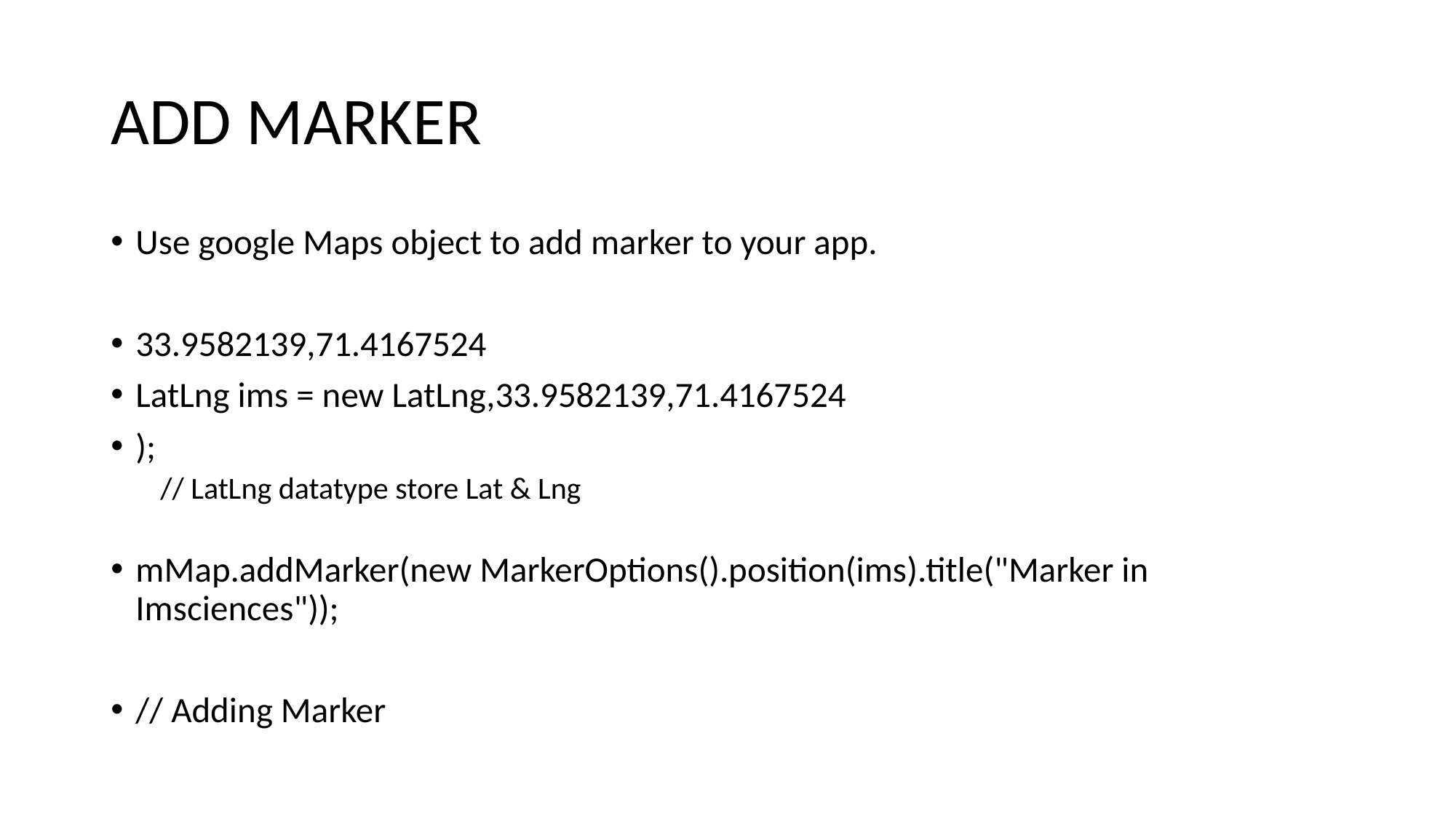

# ADD MARKER
Use google Maps object to add marker to your app.

33.9582139,71.4167524
LatLng ims = new LatLng,33.9582139,71.4167524
);
// LatLng datatype store Lat & Lng
mMap.addMarker(new MarkerOptions().position(ims).title("Marker in Imsciences"));

// Adding Marker